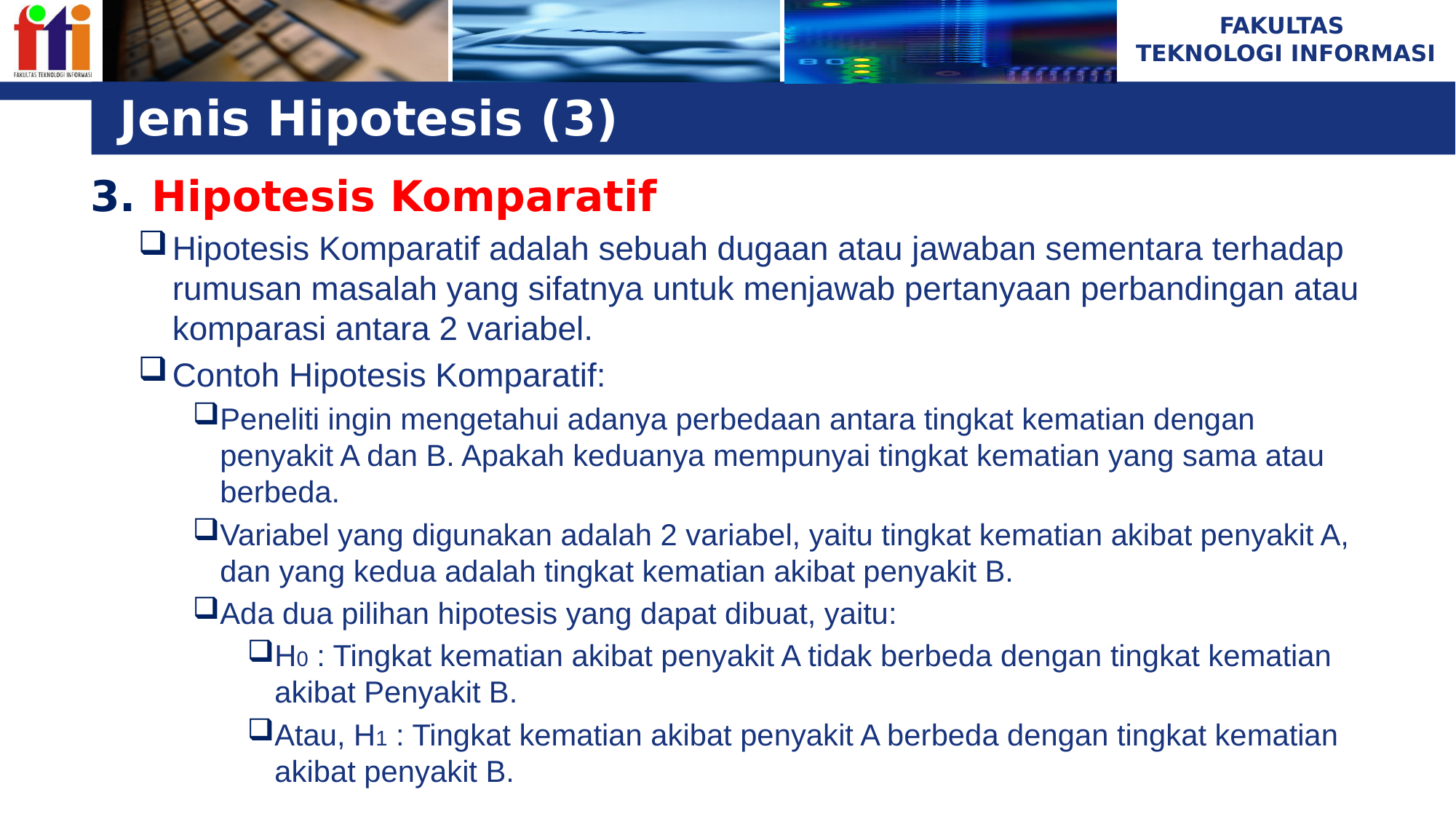

# Jenis Hipotesis (3)
Hipotesis Komparatif
Hipotesis Komparatif adalah sebuah dugaan atau jawaban sementara terhadap rumusan masalah yang sifatnya untuk menjawab pertanyaan perbandingan atau komparasi antara 2 variabel.
Contoh Hipotesis Komparatif:
Peneliti ingin mengetahui adanya perbedaan antara tingkat kematian dengan penyakit A dan B. Apakah keduanya mempunyai tingkat kematian yang sama atau berbeda.
Variabel yang digunakan adalah 2 variabel, yaitu tingkat kematian akibat penyakit A, dan yang kedua adalah tingkat kematian akibat penyakit B.
Ada dua pilihan hipotesis yang dapat dibuat, yaitu:
H0 : Tingkat kematian akibat penyakit A tidak berbeda dengan tingkat kematian akibat Penyakit B.
Atau, H1 : Tingkat kematian akibat penyakit A berbeda dengan tingkat kematian akibat penyakit B.